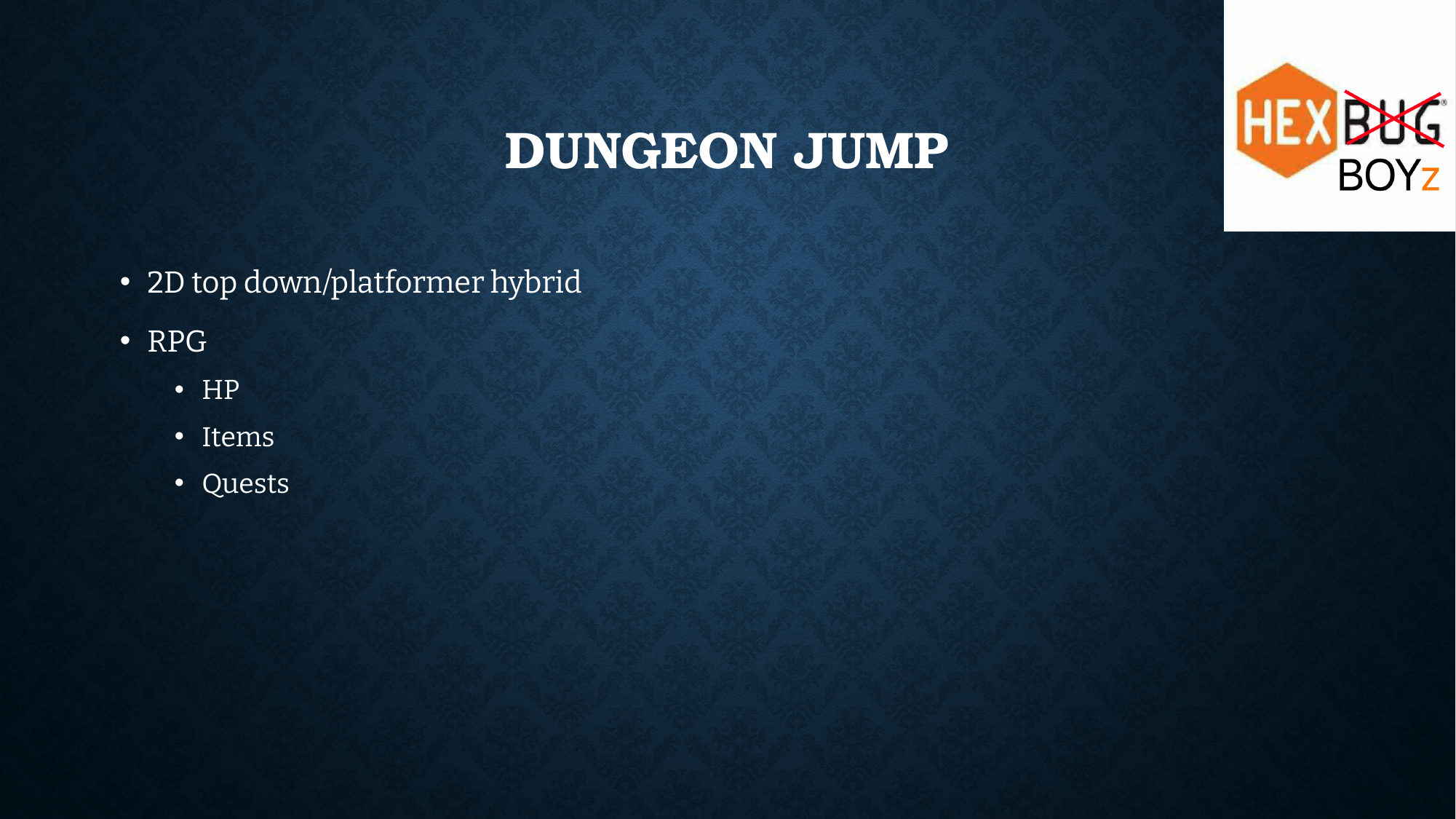

# Dungeon Jump
2D top down/platformer hybrid
RPG
HP
Items
Quests